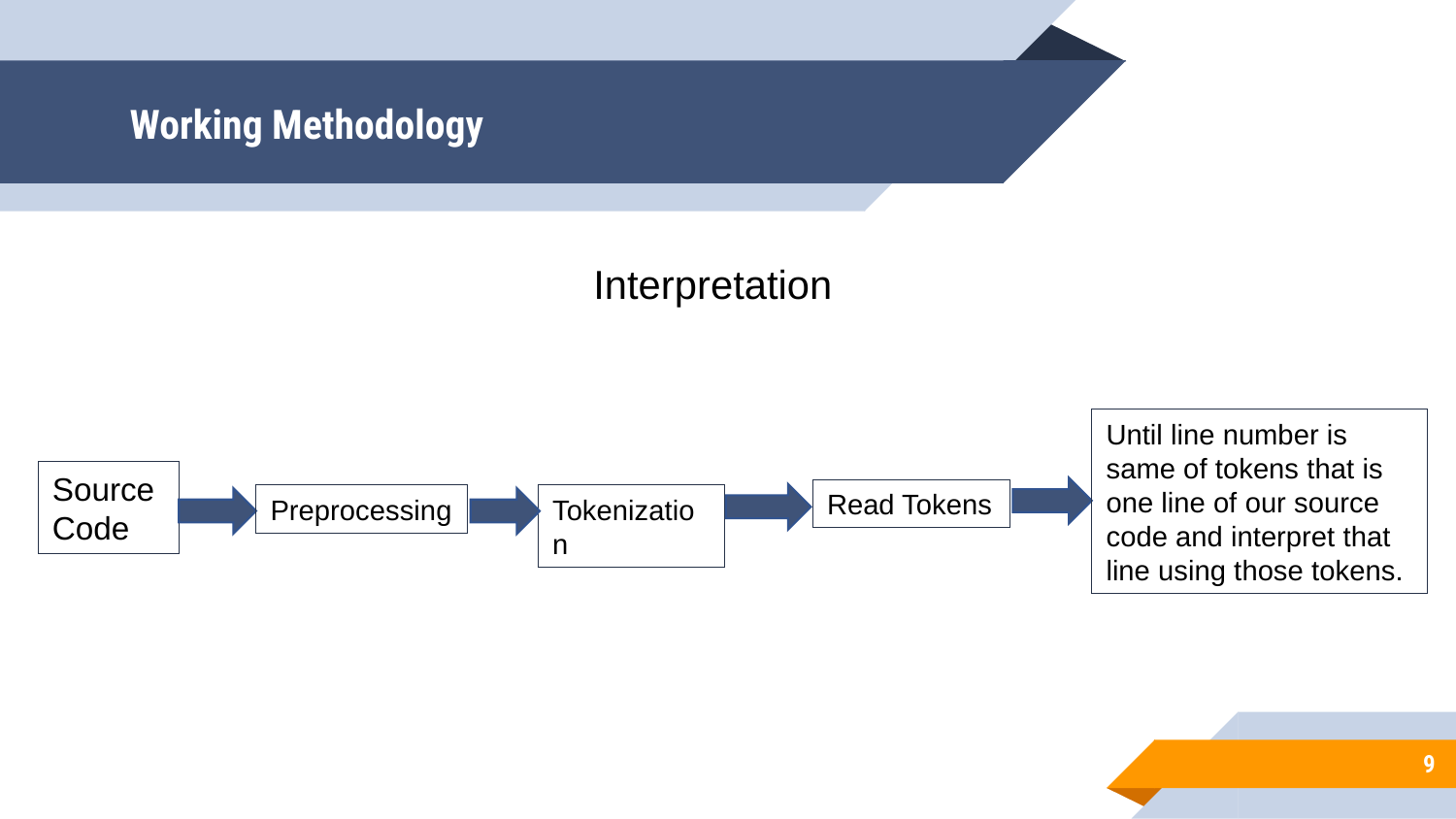

# Working Methodology
Interpretation
Until line number is same of tokens that is one line of our source code and interpret that line using those tokens.
Source
Code

Read Tokens

Preprocessing
Tokenization

9